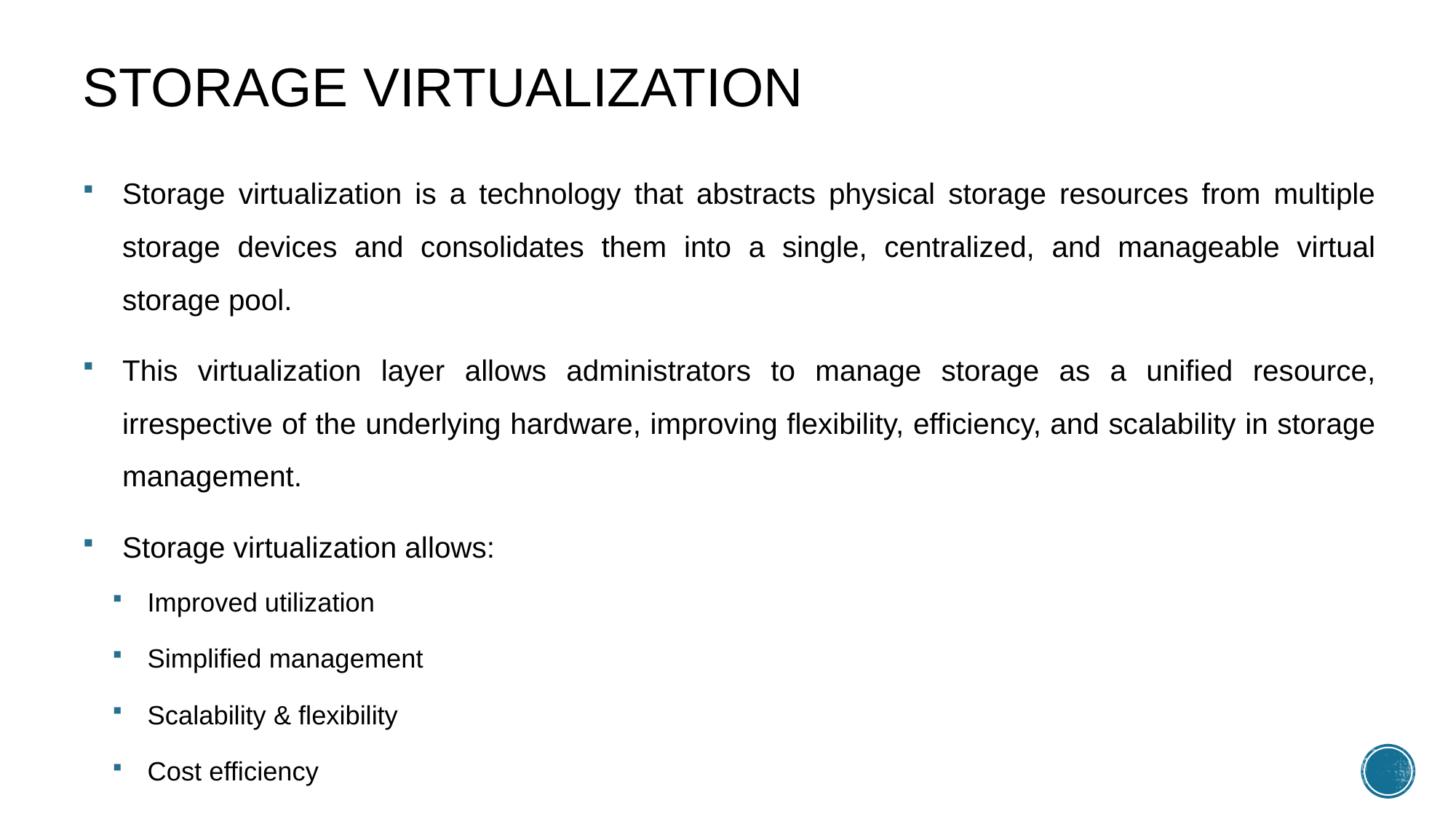

# Storage Virtualization
Storage virtualization is a technology that abstracts physical storage resources from multiple storage devices and consolidates them into a single, centralized, and manageable virtual storage pool.
This virtualization layer allows administrators to manage storage as a unified resource, irrespective of the underlying hardware, improving flexibility, efficiency, and scalability in storage management.
Storage virtualization allows:
Improved utilization
Simplified management
Scalability & flexibility
Cost efficiency